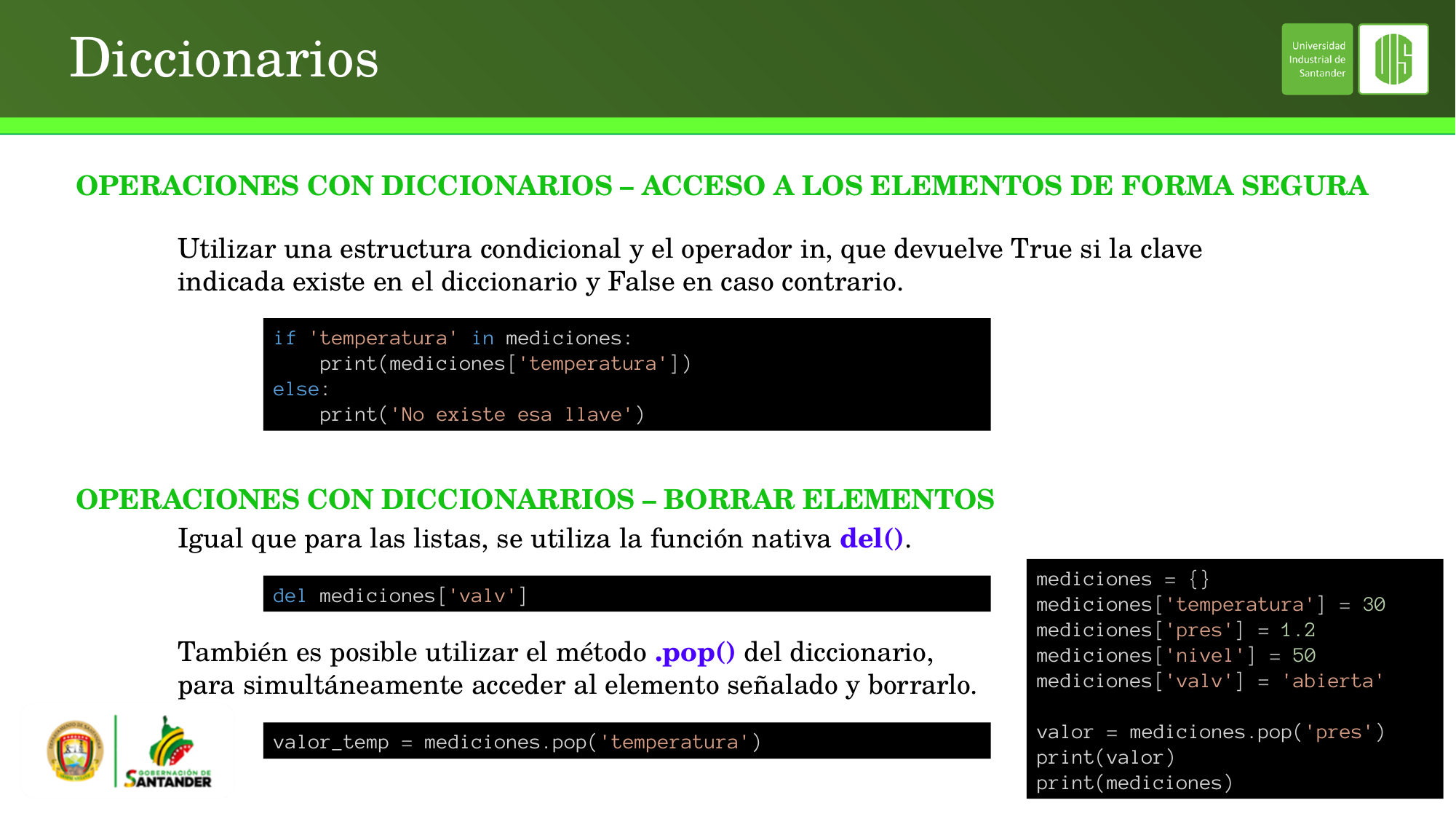

# Diccionarios
OPERACIONES CON DICCIONARIOS – ACCESO A LOS ELEMENTOS DE FORMA SEGURA
Utilizar una estructura condicional y el operador in, que devuelve True si la clave indicada existe en el diccionario y False en caso contrario.
if 'temperatura' in mediciones:
    print(mediciones['temperatura'])
else:
    print('No existe esa llave')
OPERACIONES CON DICCIONARRIOS – BORRAR ELEMENTOS
Igual que para las listas, se utiliza la función nativa del().
mediciones = {}
mediciones['temperatura'] = 30
mediciones['pres'] = 1.2
mediciones['nivel'] = 50
mediciones['valv'] = 'abierta'
valor = mediciones.pop('pres')
print(valor)
print(mediciones)
del mediciones['valv']
También es posible utilizar el método .pop() del diccionario, para simultáneamente acceder al elemento señalado y borrarlo.
valor_temp = mediciones.pop('temperatura')